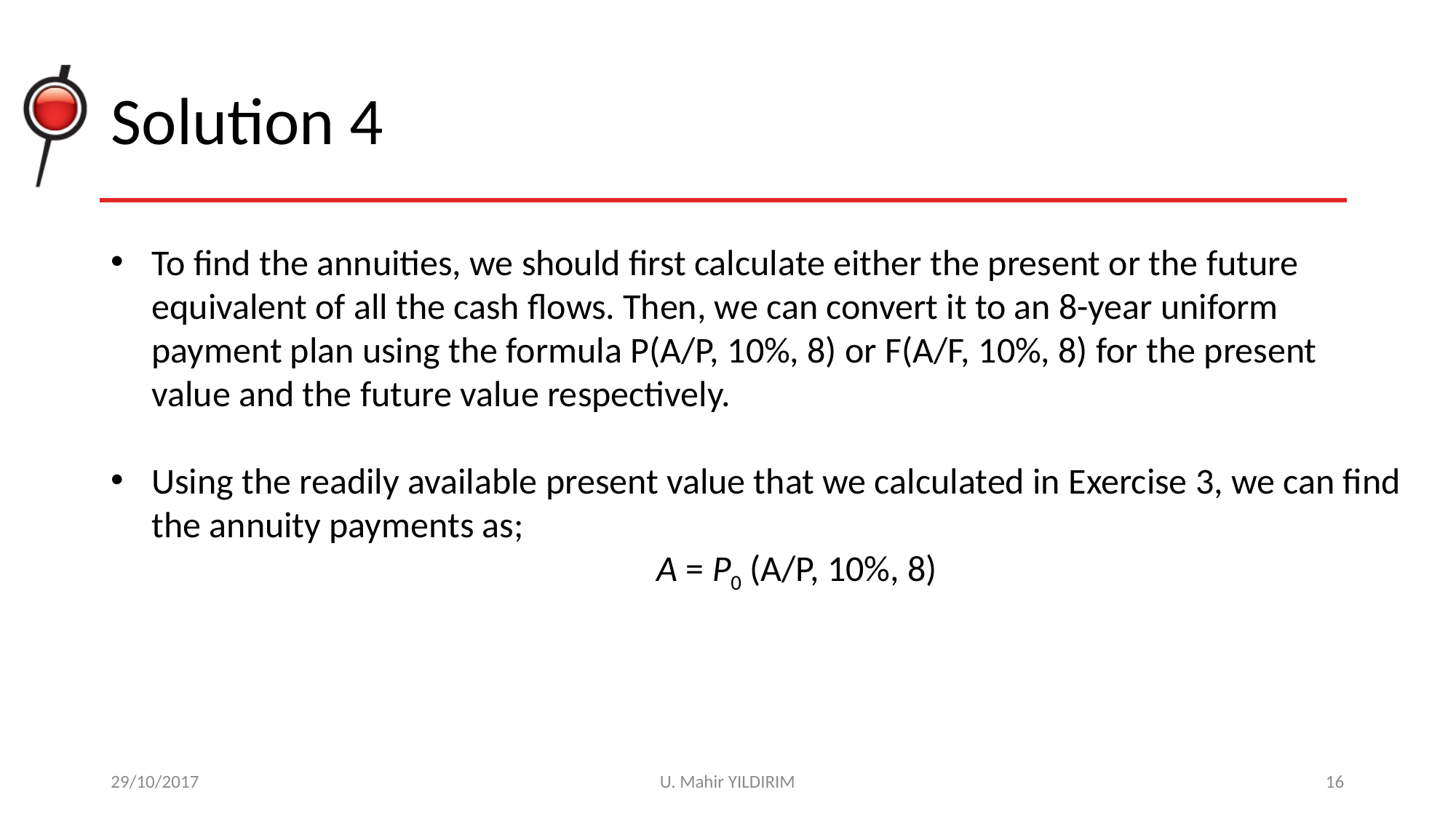

# Solution 4
To find the annuities, we should first calculate either the present or the future equivalent of all the cash flows. Then, we can convert it to an 8-year uniform payment plan using the formula P(A/P, 10%, 8) or F(A/F, 10%, 8) for the present value and the future value respectively.

Using the readily available present value that we calculated in Exercise 3, we can find the annuity payments as;
					A = P0 (A/P, 10%, 8)
29/10/2017
U. Mahir YILDIRIM
16